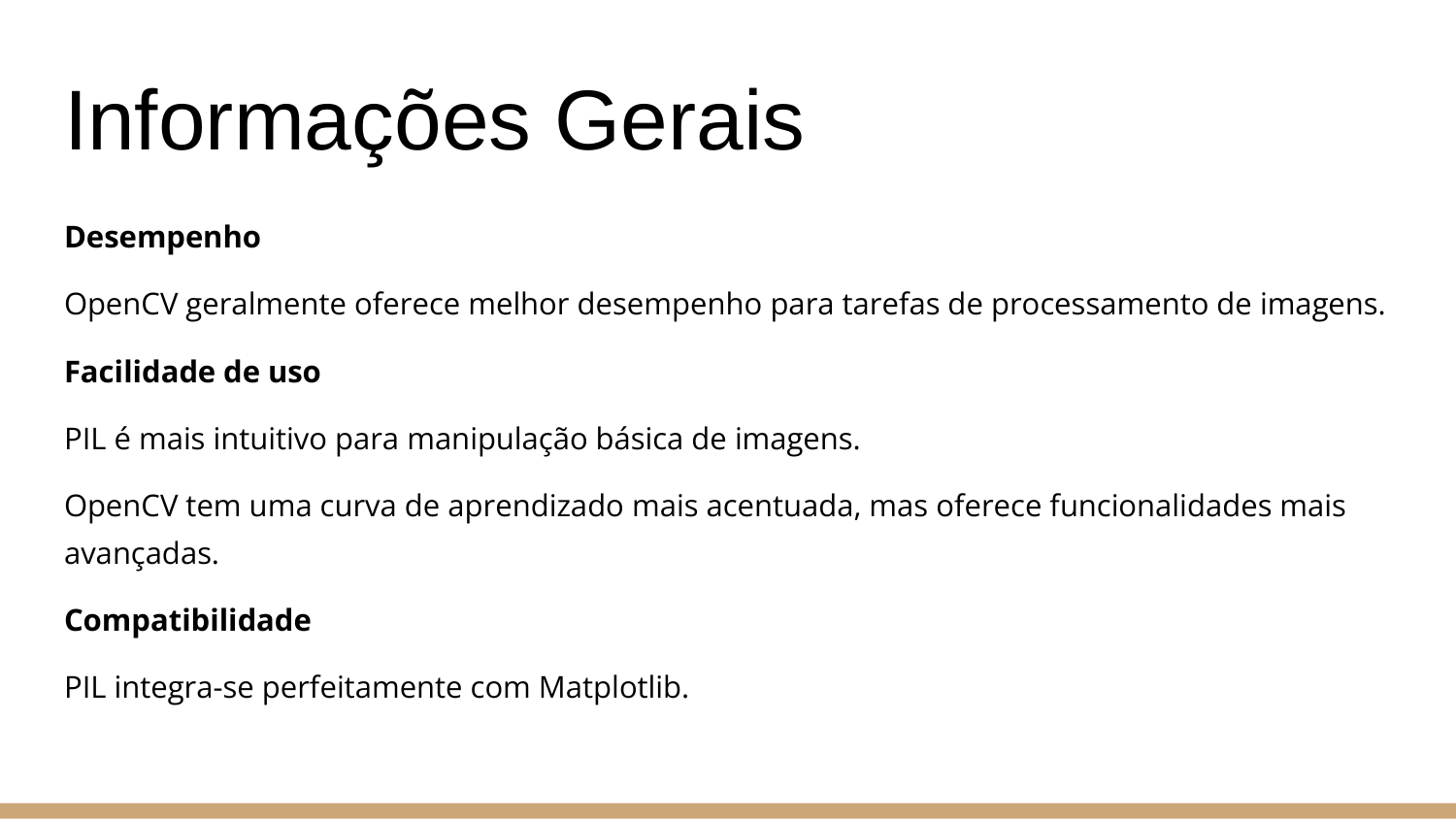

# Informações Gerais
Desempenho
OpenCV geralmente oferece melhor desempenho para tarefas de processamento de imagens.
Facilidade de uso
PIL é mais intuitivo para manipulação básica de imagens.
OpenCV tem uma curva de aprendizado mais acentuada, mas oferece funcionalidades mais avançadas.
Compatibilidade
PIL integra-se perfeitamente com Matplotlib.